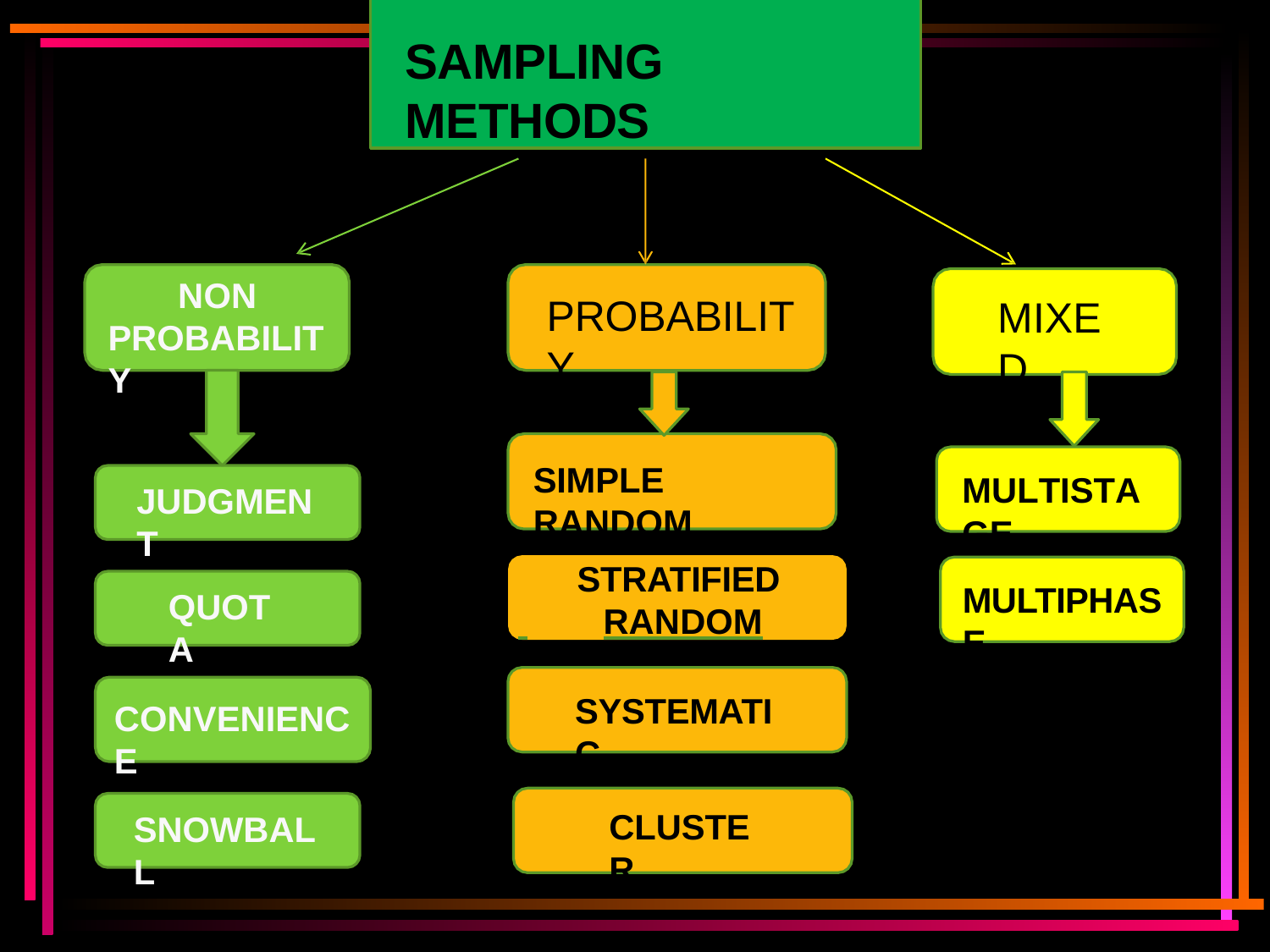

# SAMPLING METHODS

NON  PROBABILITY
PROBABILITY
MIXED

SIMPLE RANDOM

MULTISTAGE
JUDGMENT
STRATIFIED
 	RANDOM

MULTIPHASE
QUOTA

SYSTEMATIC
CONVENIENCE

CLUSTER
SNOWBALL